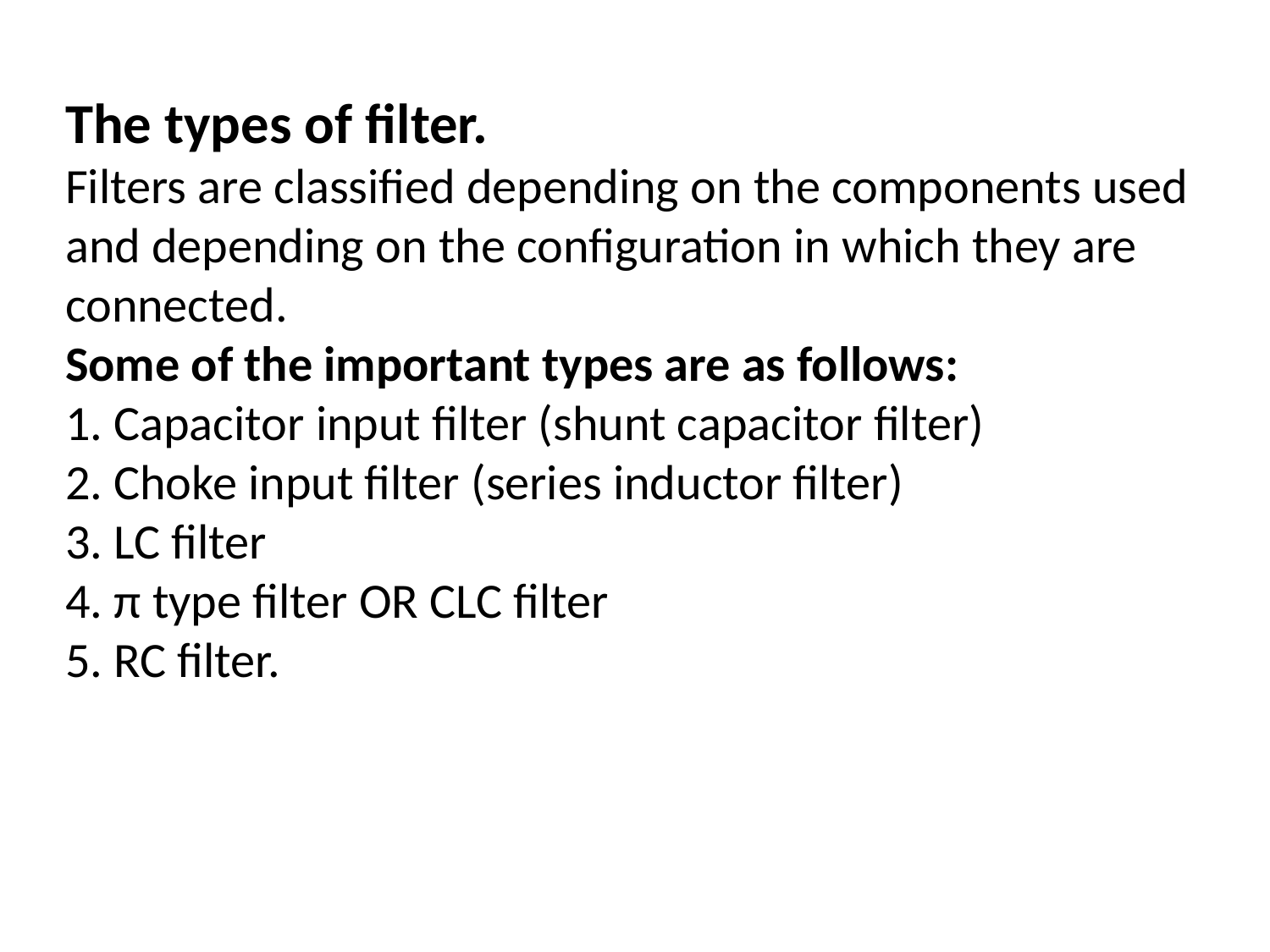

The types of filter.
Filters are classified depending on the components used and depending on the configuration in which they are connected.
Some of the important types are as follows:
1. Capacitor input filter (shunt capacitor filter)
2. Choke input filter (series inductor filter)
3. LC filter
4. π type filter OR CLC filter
5. RC filter.